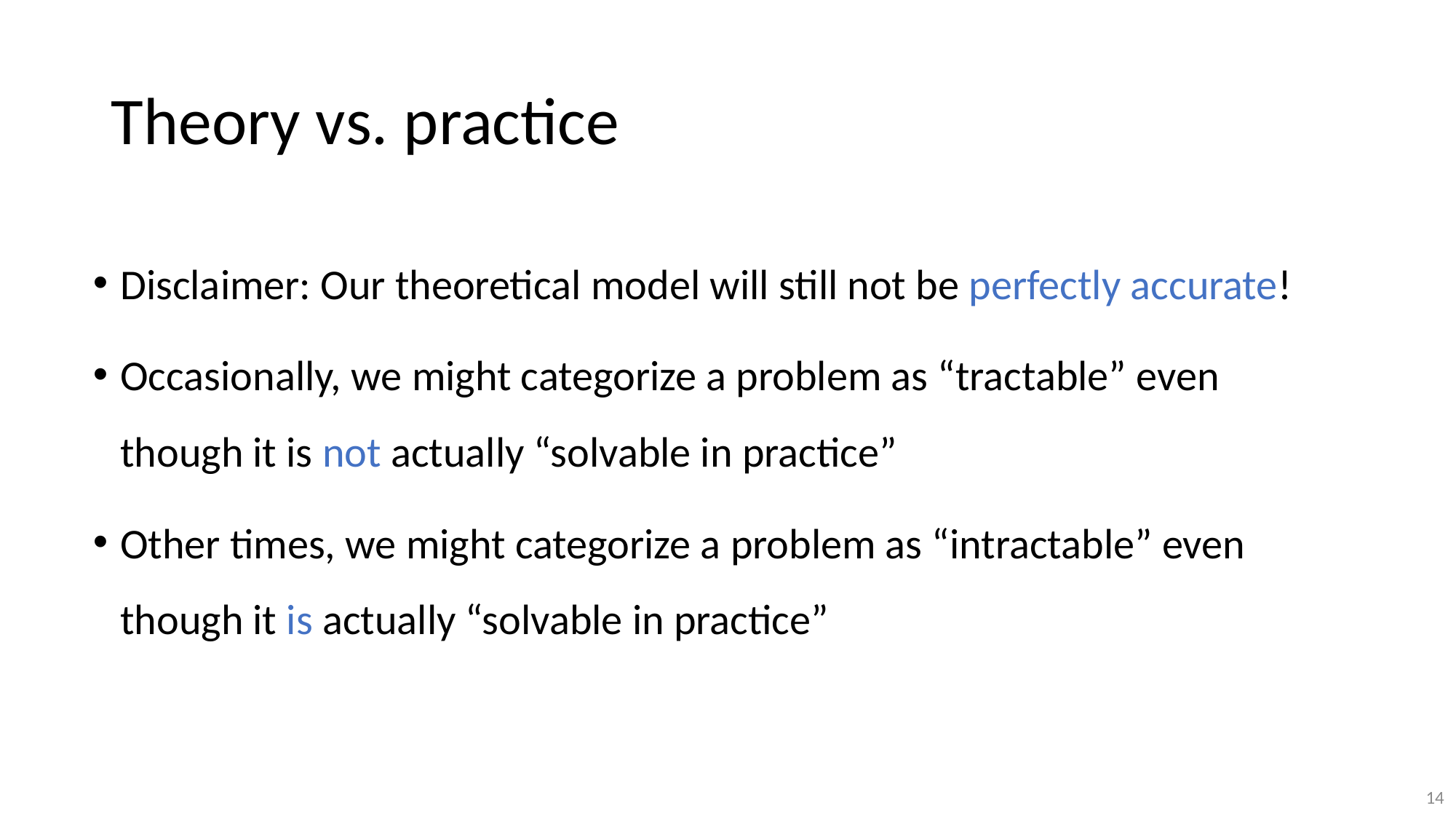

# Theory vs. practice
Disclaimer: Our theoretical model will still not be perfectly accurate!
Occasionally, we might categorize a problem as “tractable” even though it is not actually “solvable in practice”
Other times, we might categorize a problem as “intractable” even though it is actually “solvable in practice”
14